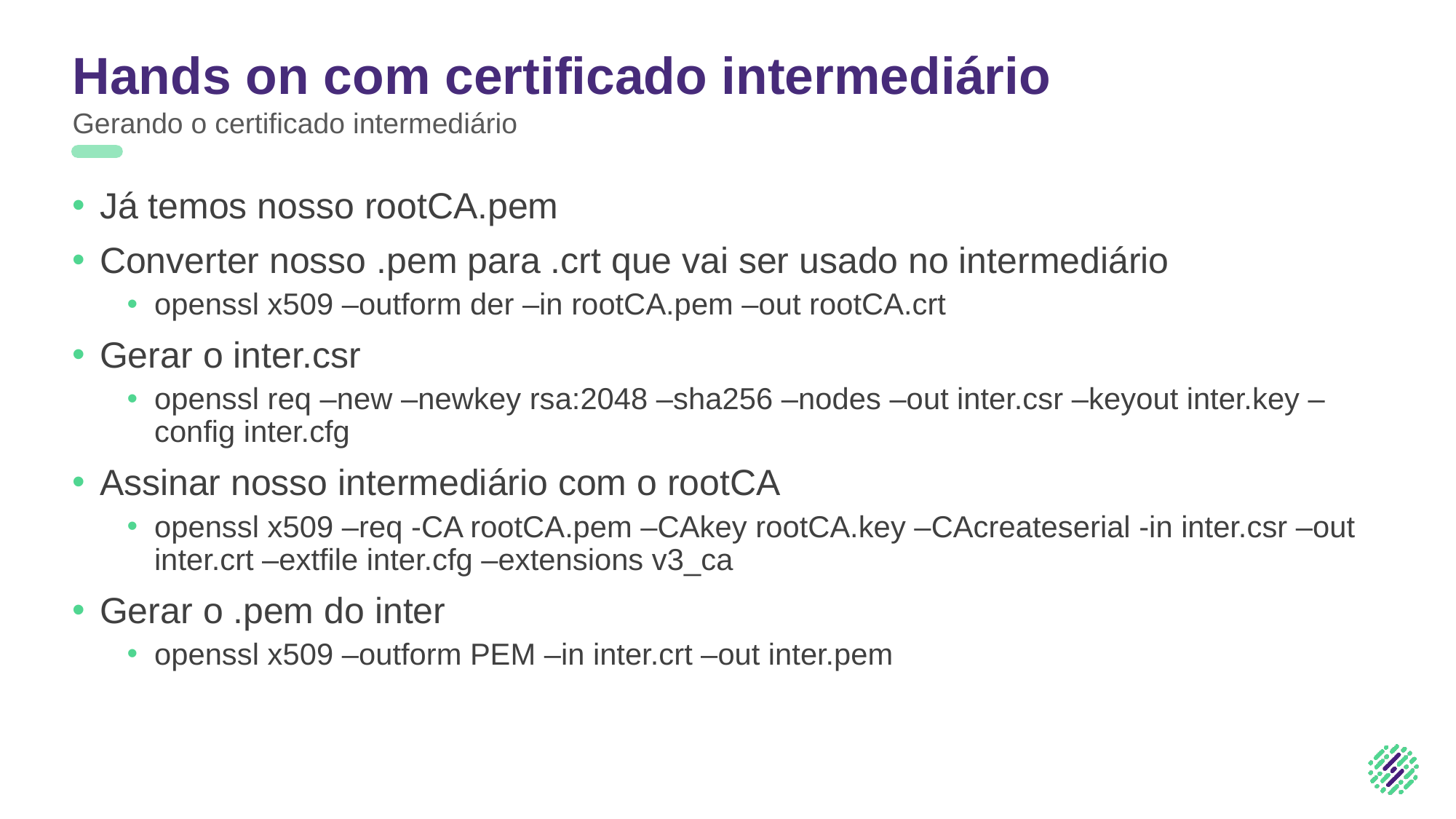

# Hands on com certificado intermediário
Gerando o certificado intermediário
Já temos nosso rootCA.pem
Converter nosso .pem para .crt que vai ser usado no intermediário
openssl x509 –outform der –in rootCA.pem –out rootCA.crt
Gerar o inter.csr
openssl req –new –newkey rsa:2048 –sha256 –nodes –out inter.csr –keyout inter.key –config inter.cfg
Assinar nosso intermediário com o rootCA
openssl x509 –req -CA rootCA.pem –CAkey rootCA.key –CAcreateserial -in inter.csr –out inter.crt –extfile inter.cfg –extensions v3_ca
Gerar o .pem do inter
openssl x509 –outform PEM –in inter.crt –out inter.pem